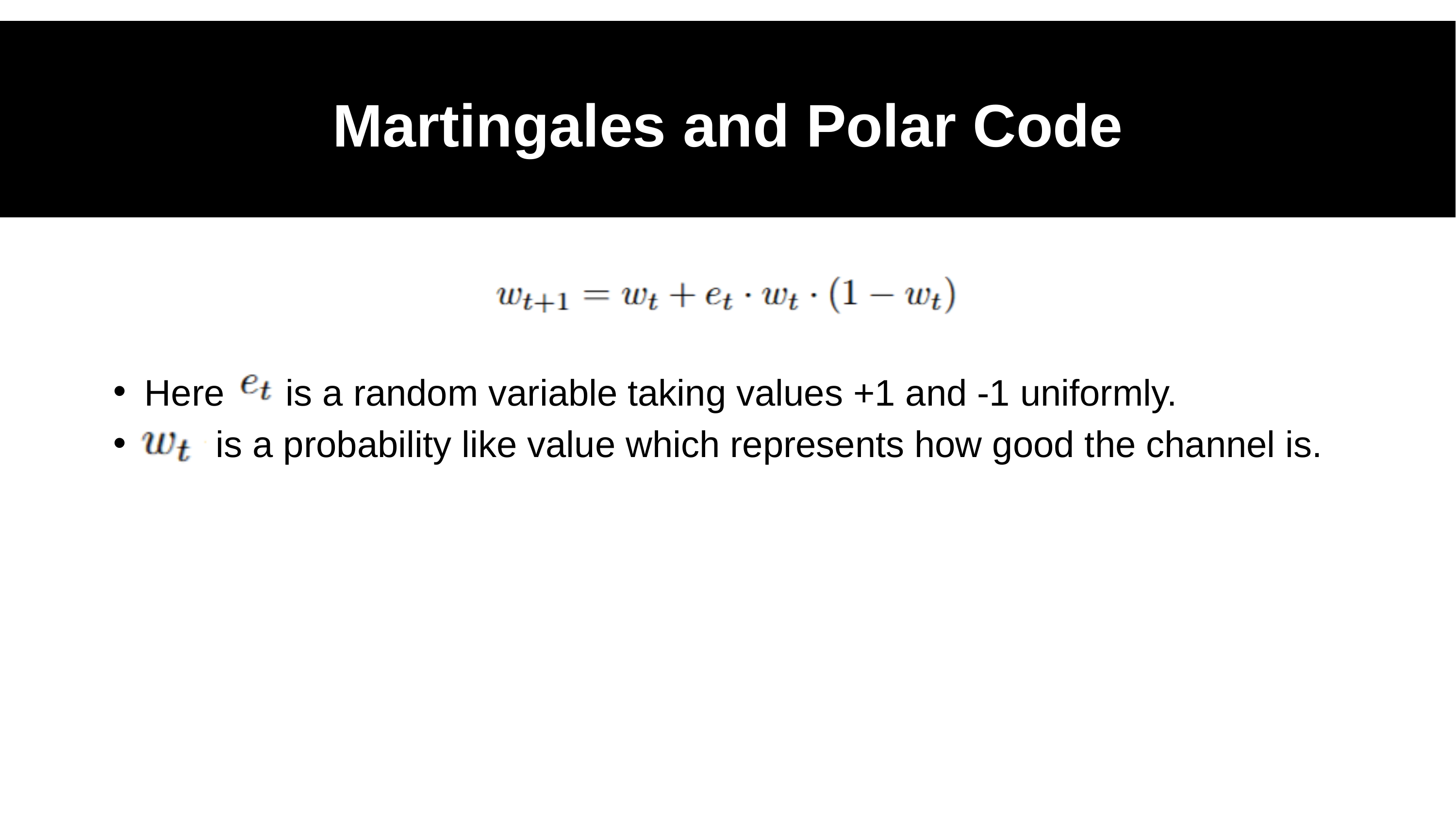

Martingales and Polar Code

Here      is a random variable taking values +1 and -1 uniformly.
       is a probability like value which represents how good the channel is.